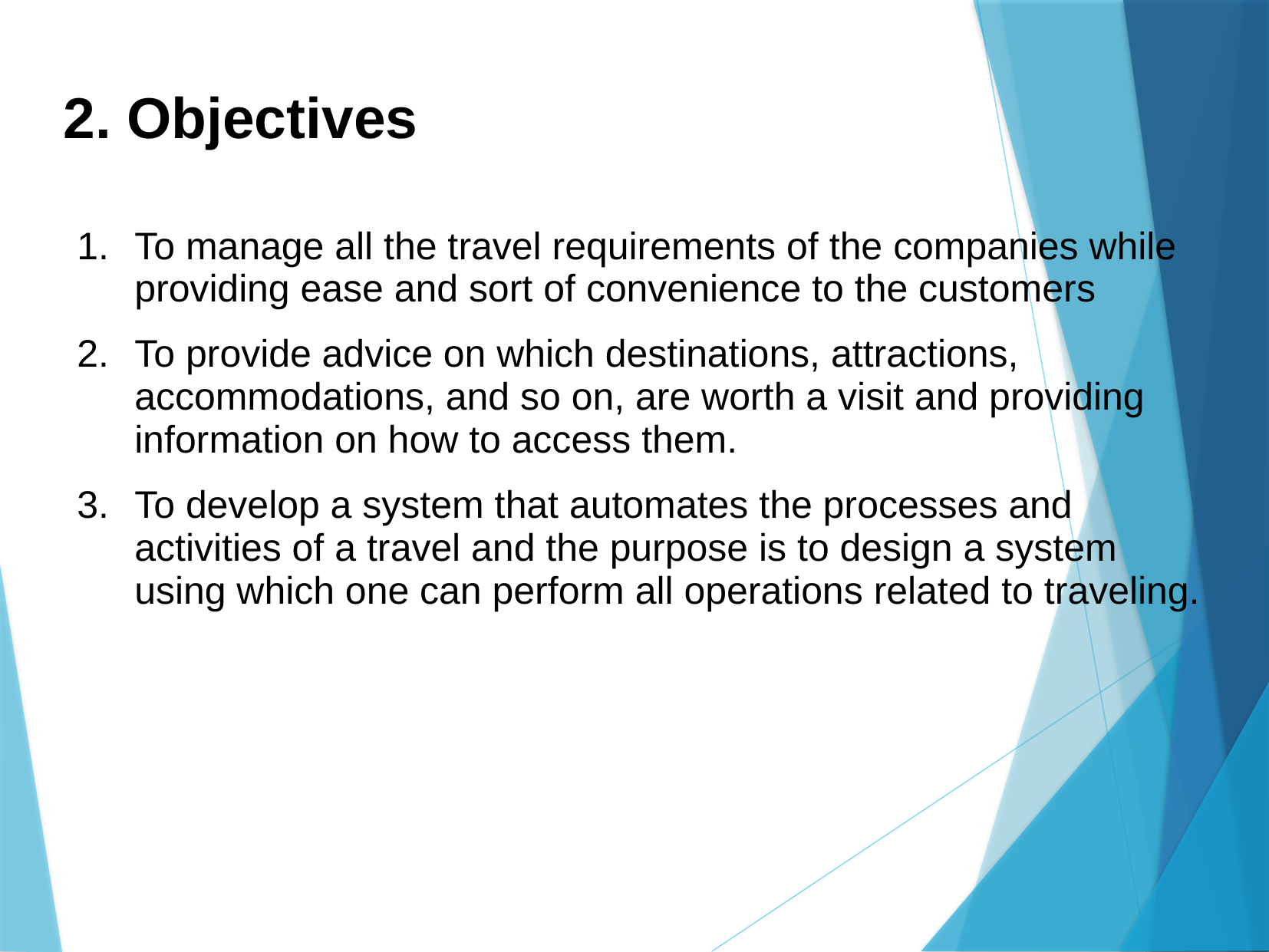

2. Objectives
To manage all the travel requirements of the companies while providing ease and sort of convenience to the customers
To provide advice on which destinations, attractions, accommodations, and so on, are worth a visit and providing information on how to access them.
To develop a system that automates the processes and activities of a travel and the purpose is to design a system using which one can perform all operations related to traveling.